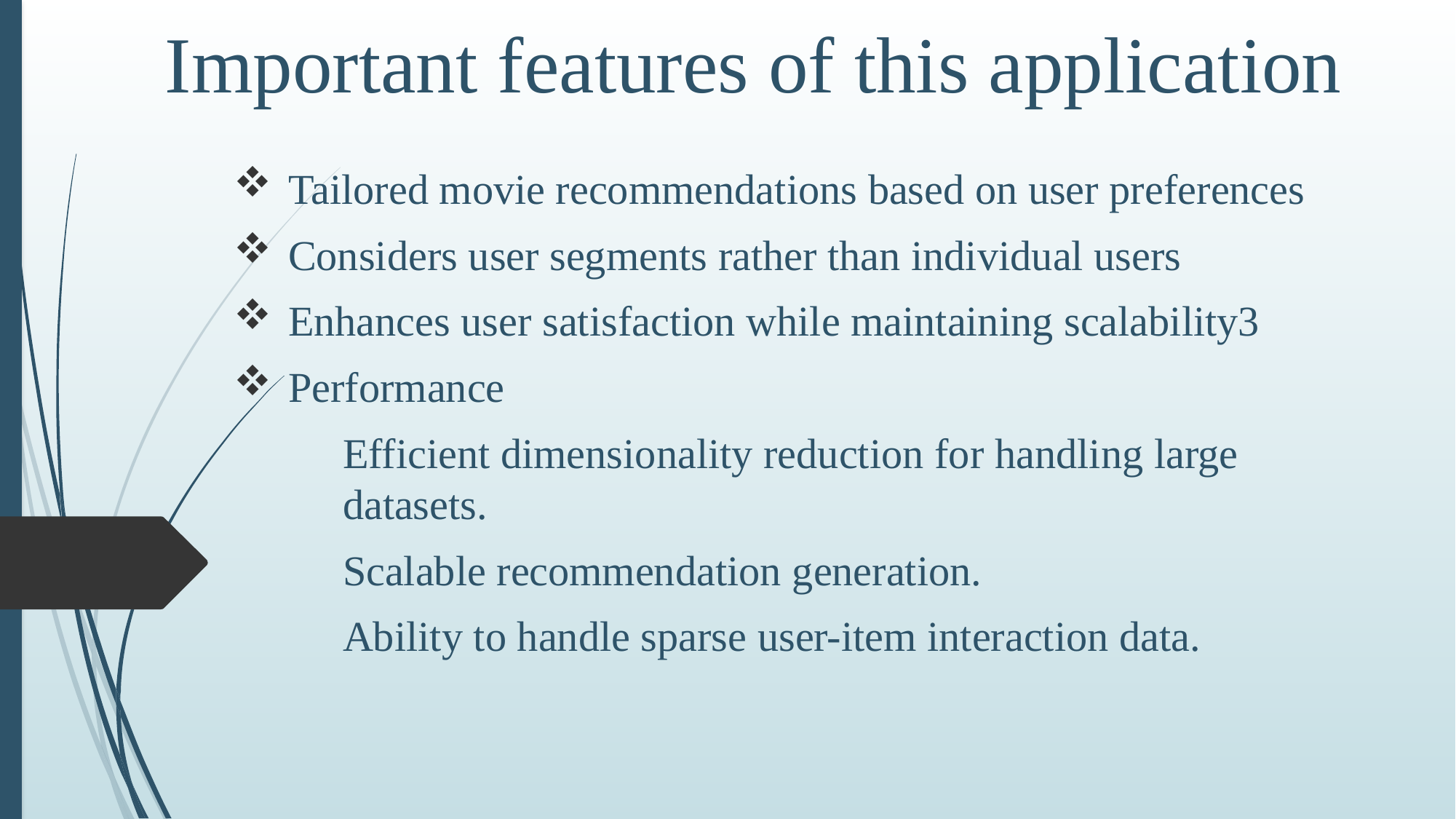

# Important features of this application
Tailored movie recommendations based on user preferences
Considers user segments rather than individual users
Enhances user satisfaction while maintaining scalability3
Performance
	Efficient dimensionality reduction for handling large 	datasets.
	Scalable recommendation generation.
	Ability to handle sparse user-item interaction data.